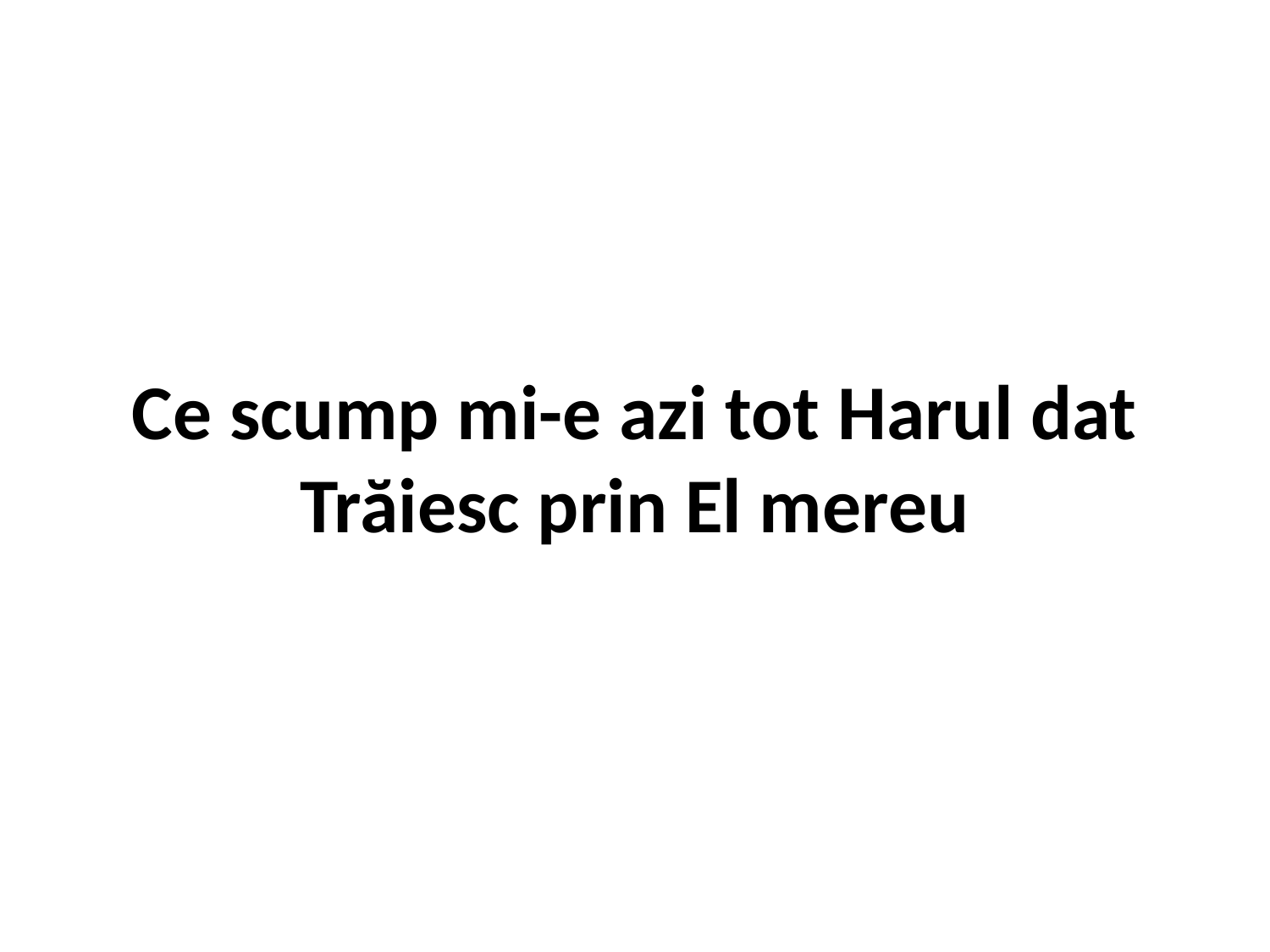

# Ce scump mi-e azi tot Harul dat Trăiesc prin El mereu